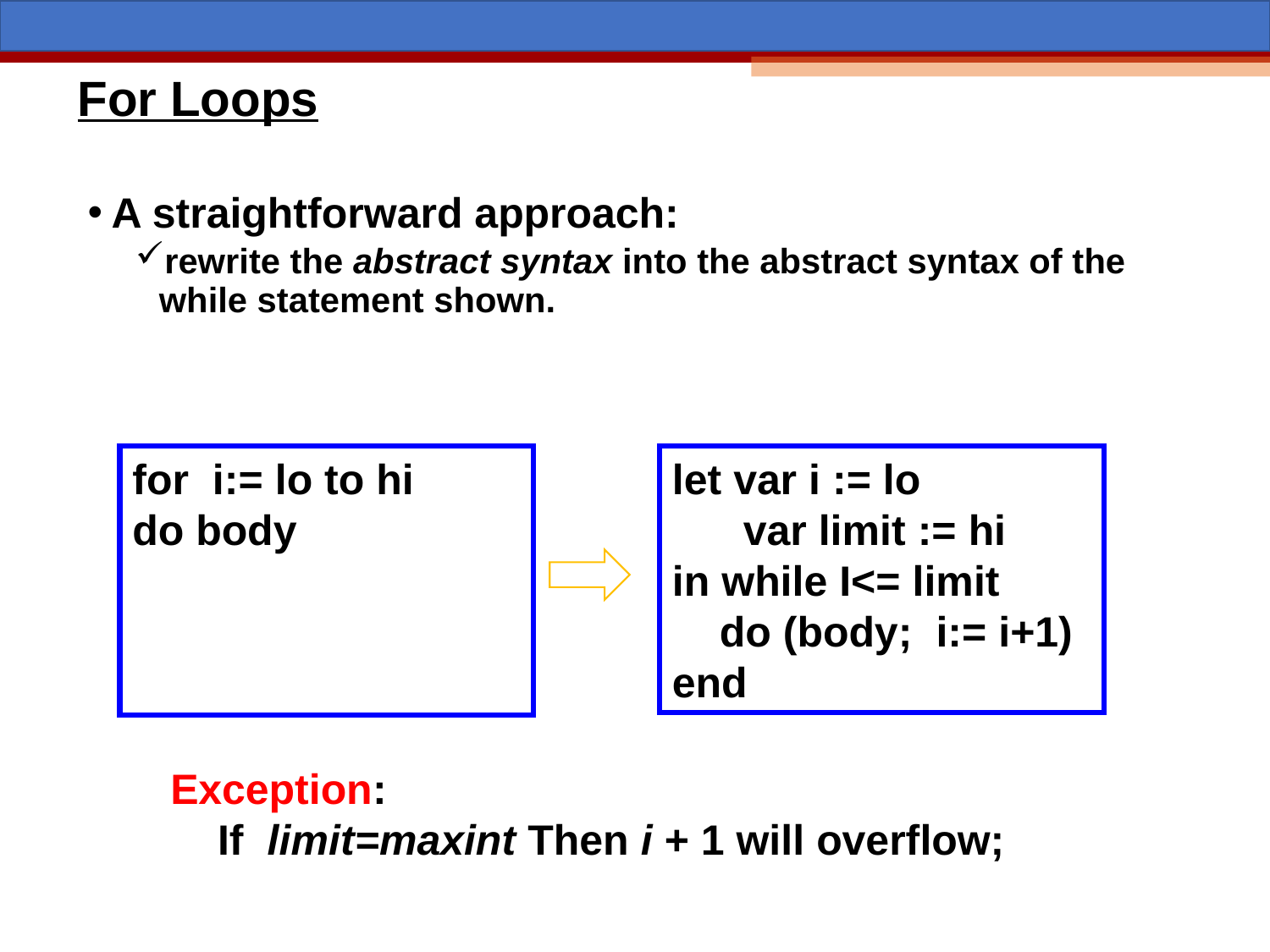

# For Loops
A straightforward approach:
rewrite the abstract syntax into the abstract syntax of the while statement shown.
for  i:= lo to hi
do body
let var i := lo
      var limit := hi
in while I<= limit
    do (body;  i:= i+1)
end

Exception:
    If  limit=maxint Then i + 1 will overflow;